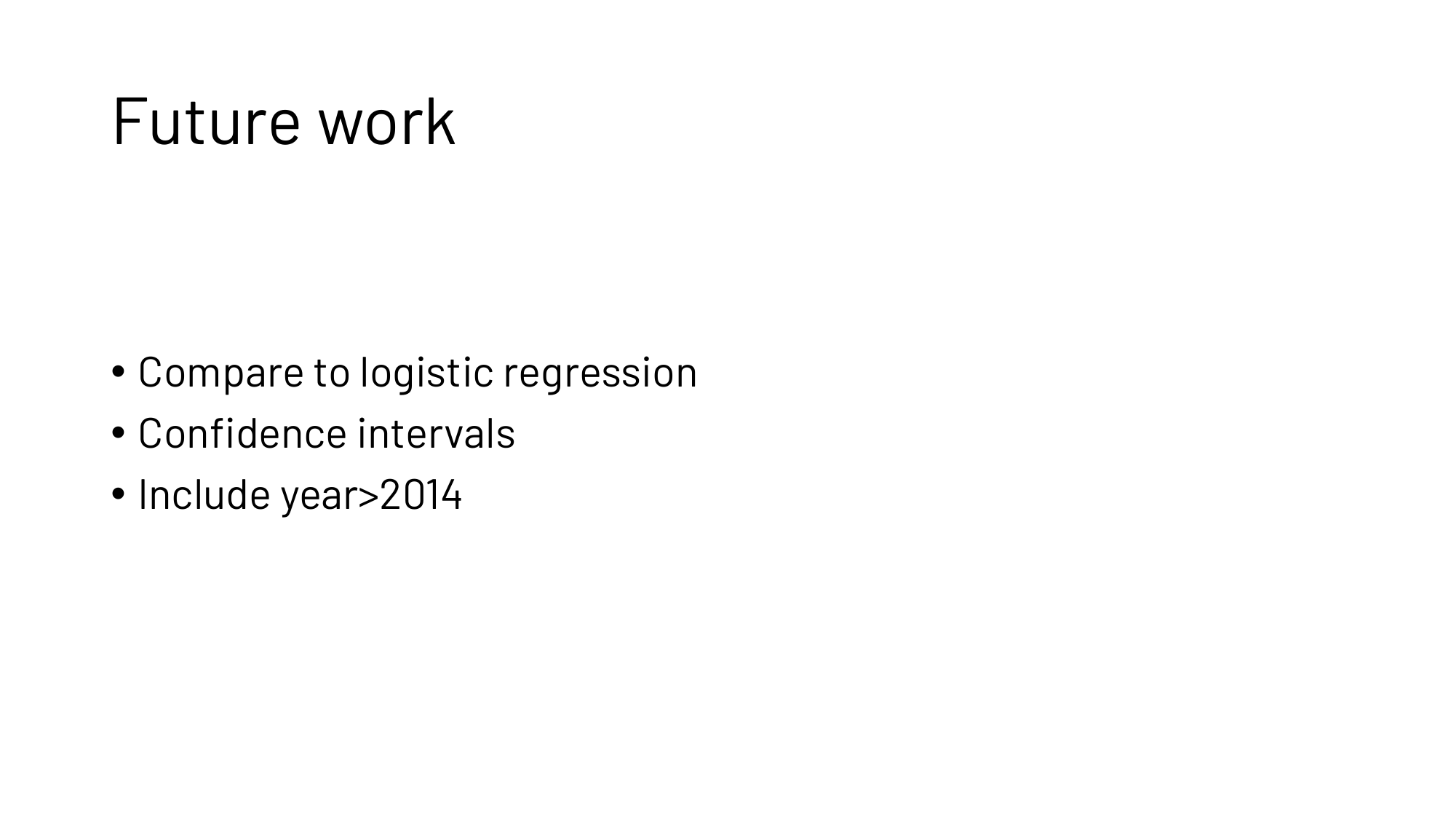

# Future work

Compare to logistic regression
Confidence intervals
Include year>2014